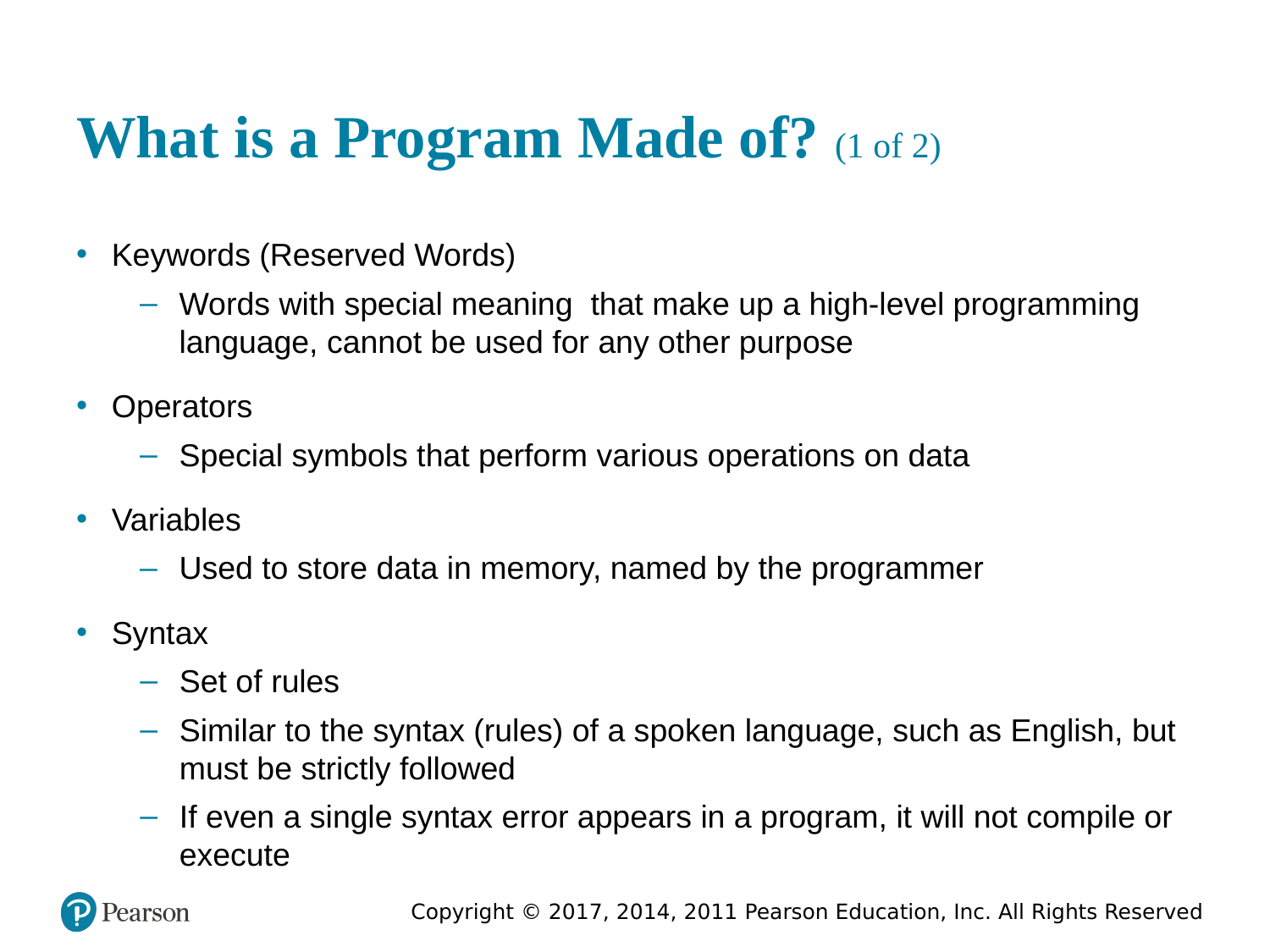

# What is a Program Made of? (1 of 2)
Keywords (Reserved Words)
Words with special meaning  that make up a high-level programming language, cannot be used for any other purpose
Operators
Special symbols that perform various operations on data
Variables
Used to store data in memory, named by the programmer
Syntax
Set of rules
Similar to the syntax (rules) of a spoken language, such as English, but must be strictly followed
If even a single syntax error appears in a program, it will not compile or execute